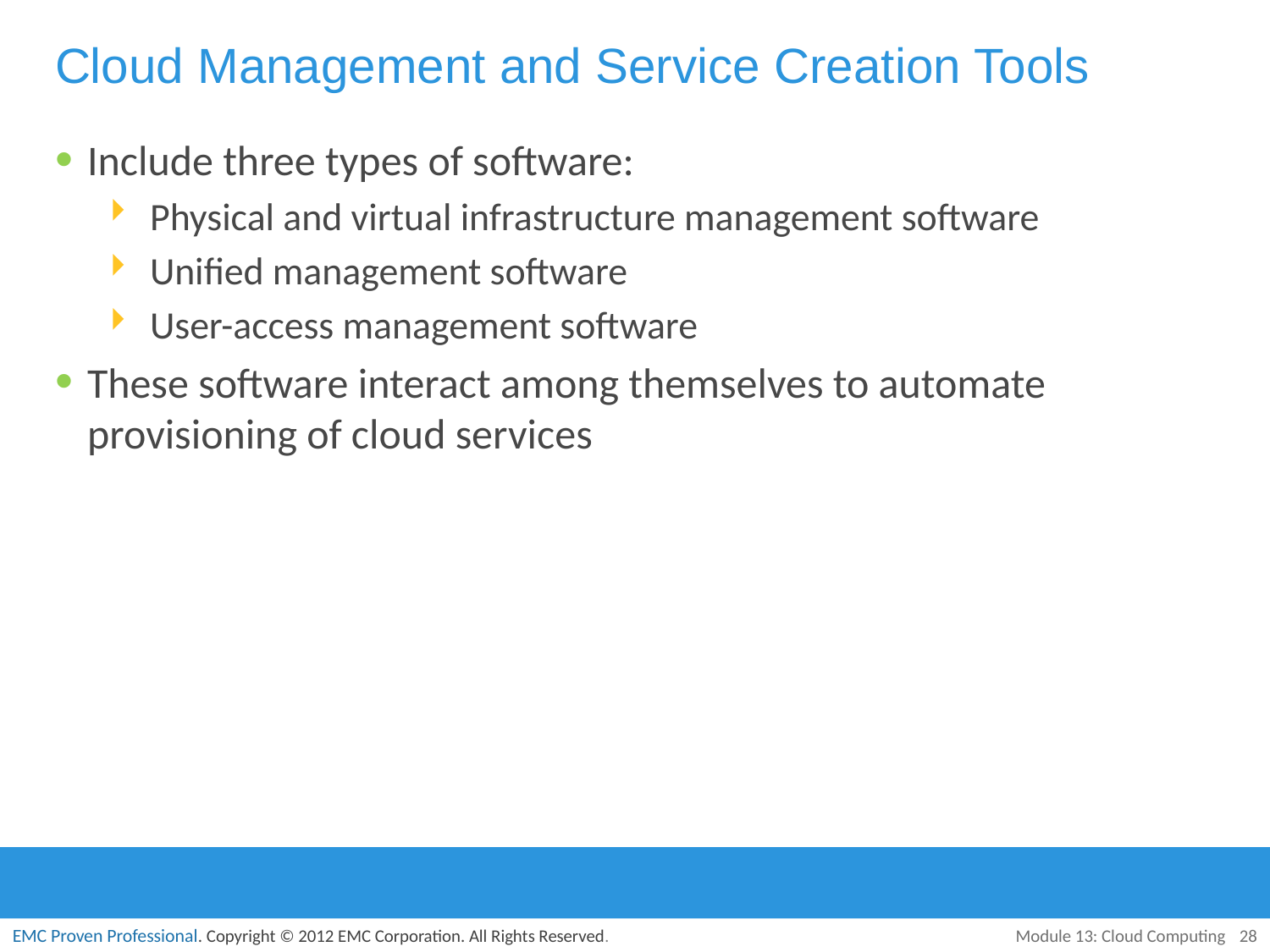

# Cloud Management and Service Creation Tools
Include three types of software:
Physical and virtual infrastructure management software
Unified management software
User-access management software
These software interact among themselves to automate provisioning of cloud services

Module 13: Cloud Computing
28